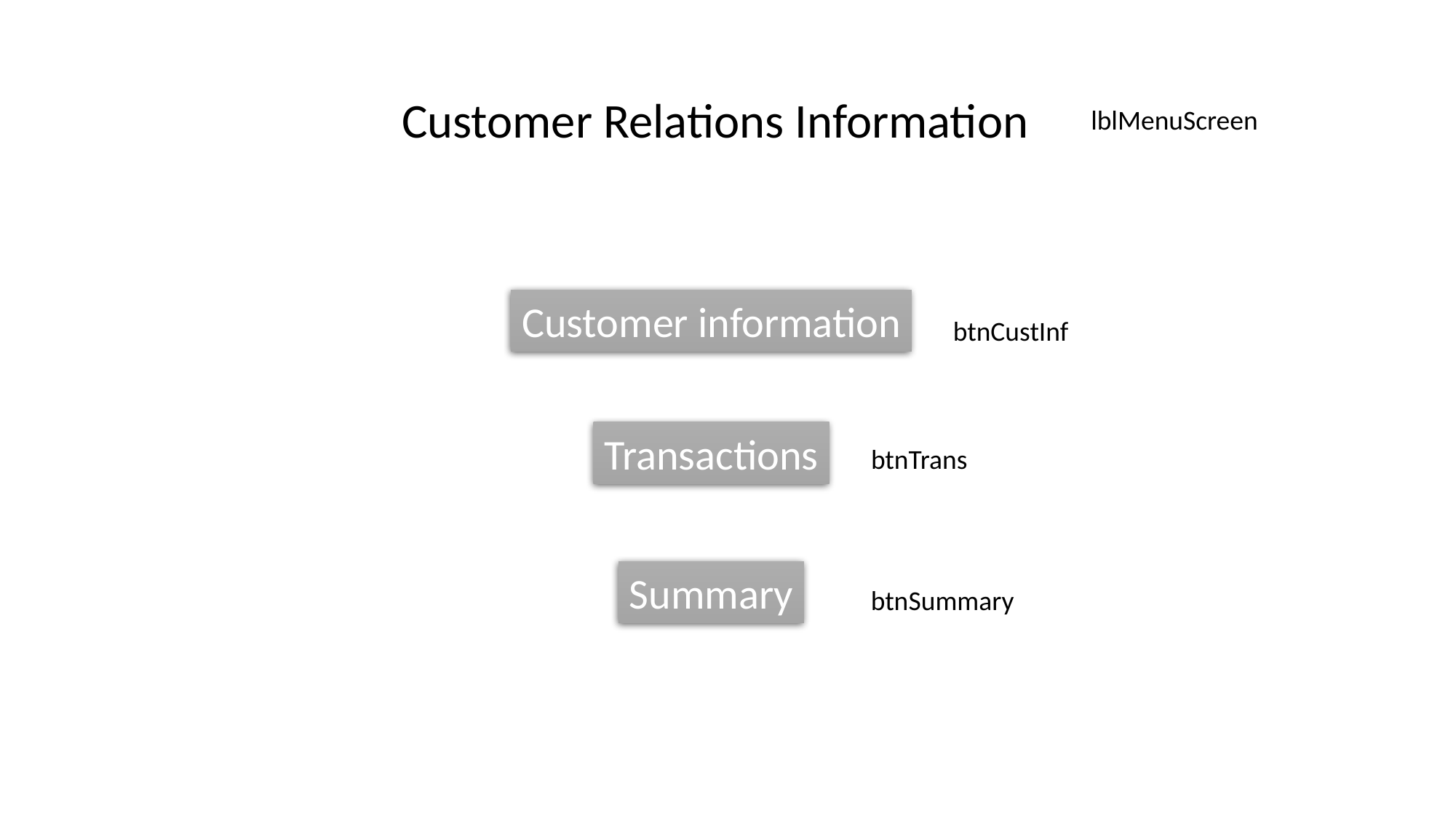

Customer Relations Information
lblMenuScreen
Customer information
btnCustInf
Transactions
btnTrans
Summary
btnSummary